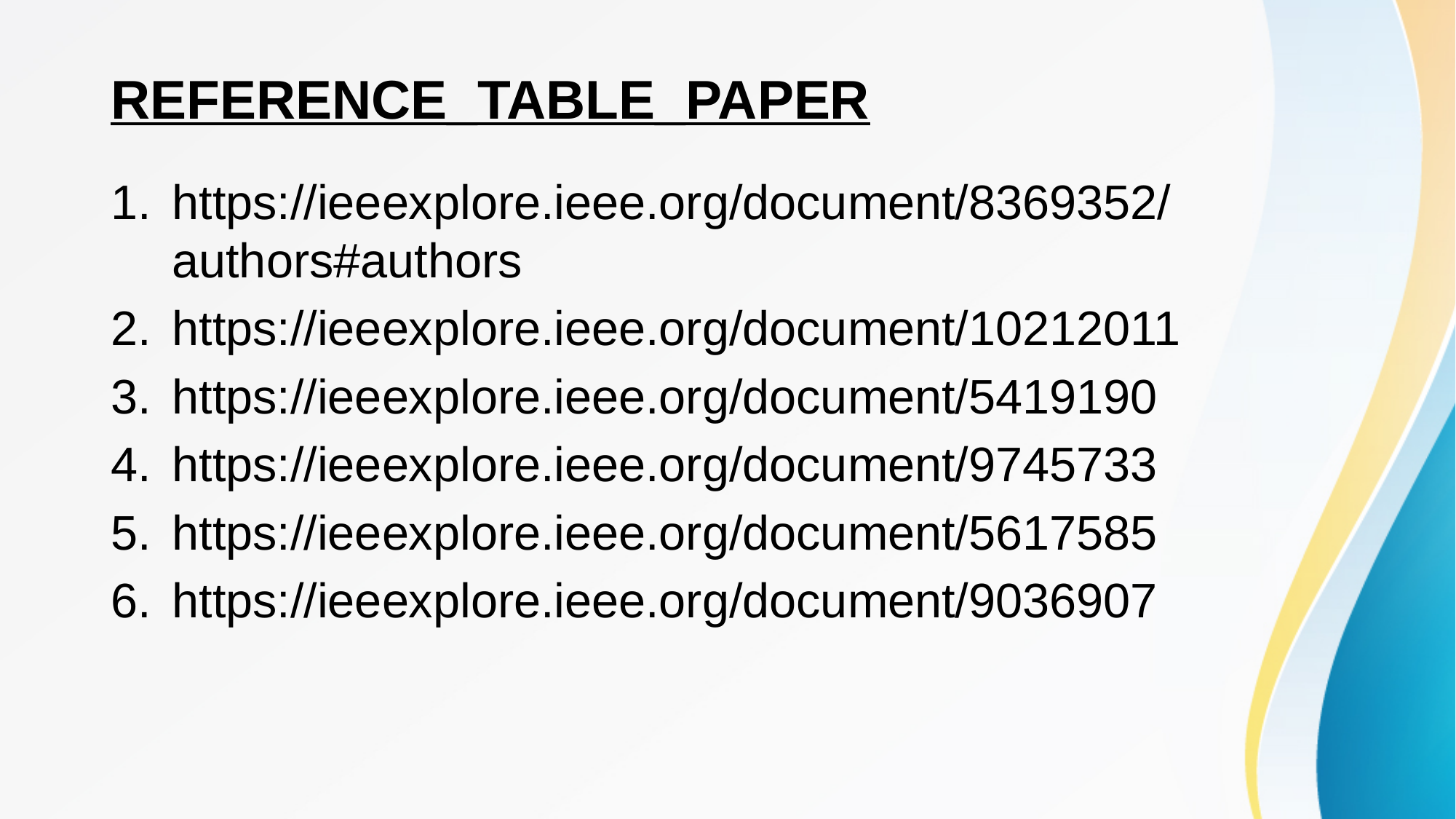

# REFERENCE_TABLE_PAPER
https://ieeexplore.ieee.org/document/8369352/authors#authors
https://ieeexplore.ieee.org/document/10212011
https://ieeexplore.ieee.org/document/5419190
https://ieeexplore.ieee.org/document/9745733
https://ieeexplore.ieee.org/document/5617585
https://ieeexplore.ieee.org/document/9036907